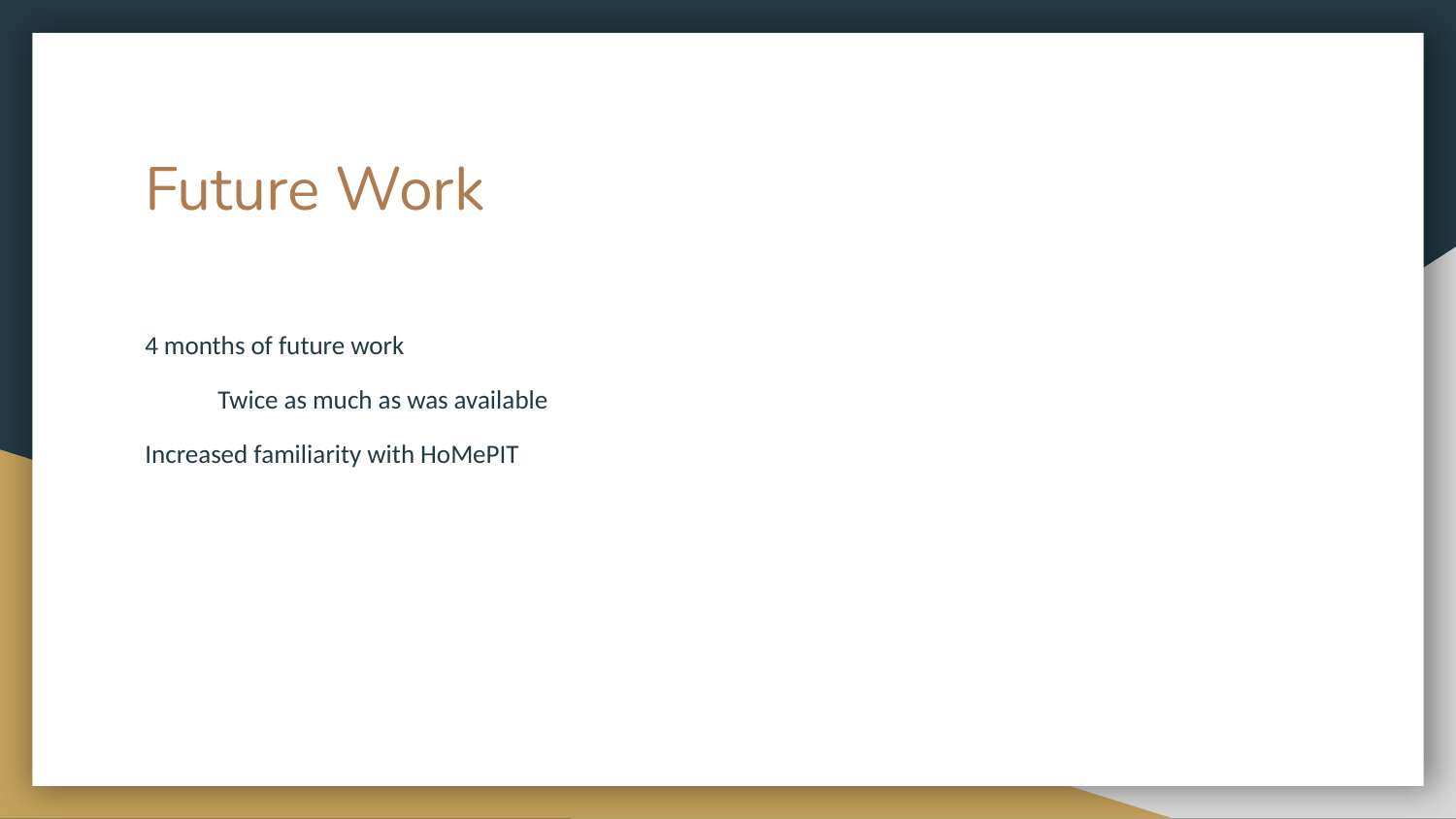

# Future Work
4 months of future work
Twice as much as was available
Increased familiarity with HoMePIT